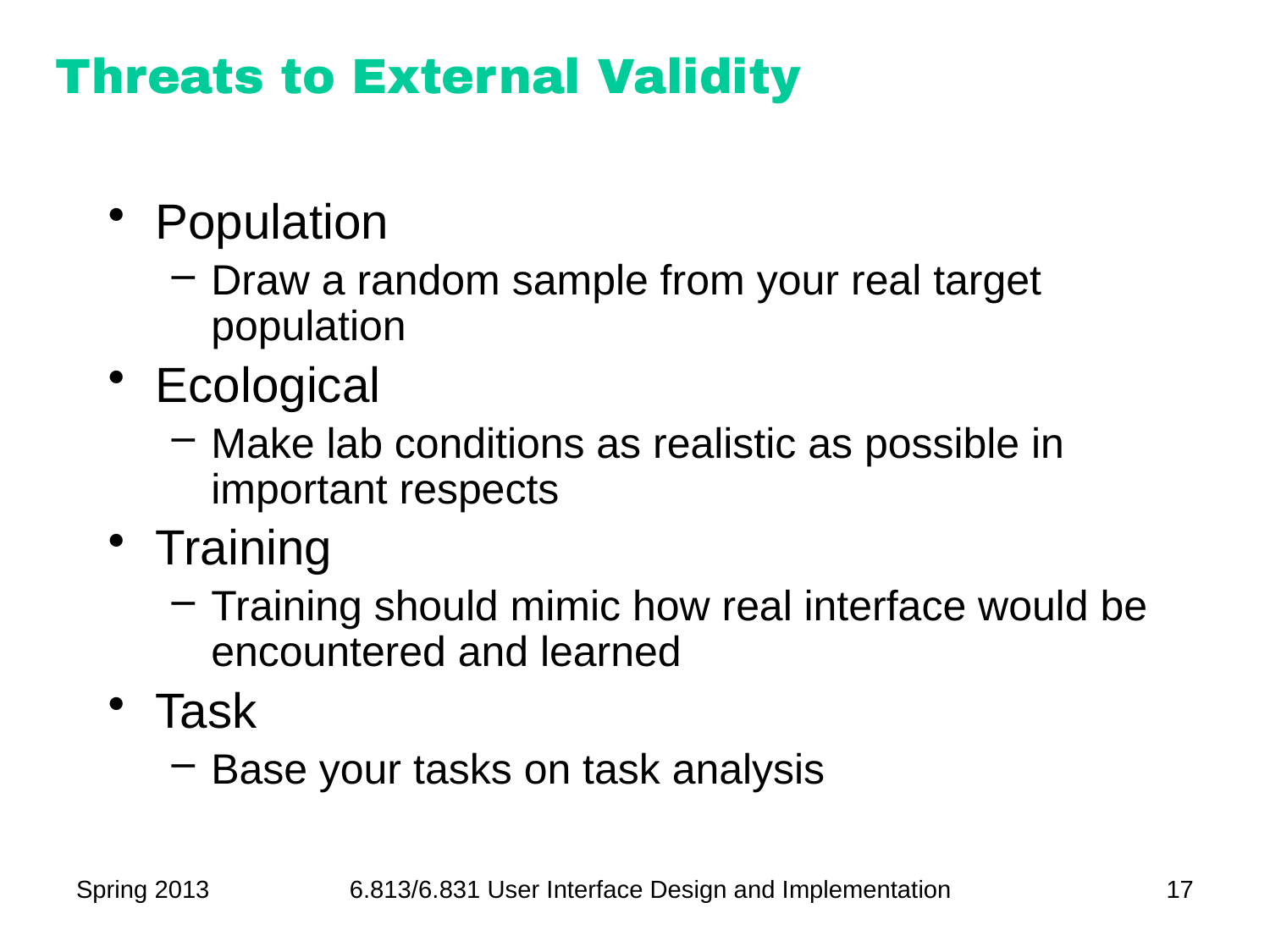

# Threats to External Validity
Population
Draw a random sample from your real target population
Ecological
Make lab conditions as realistic as possible in important respects
Training
Training should mimic how real interface would be encountered and learned
Task
Base your tasks on task analysis

Spring 2013
6.813/6.831 User Interface Design and Implementation
17